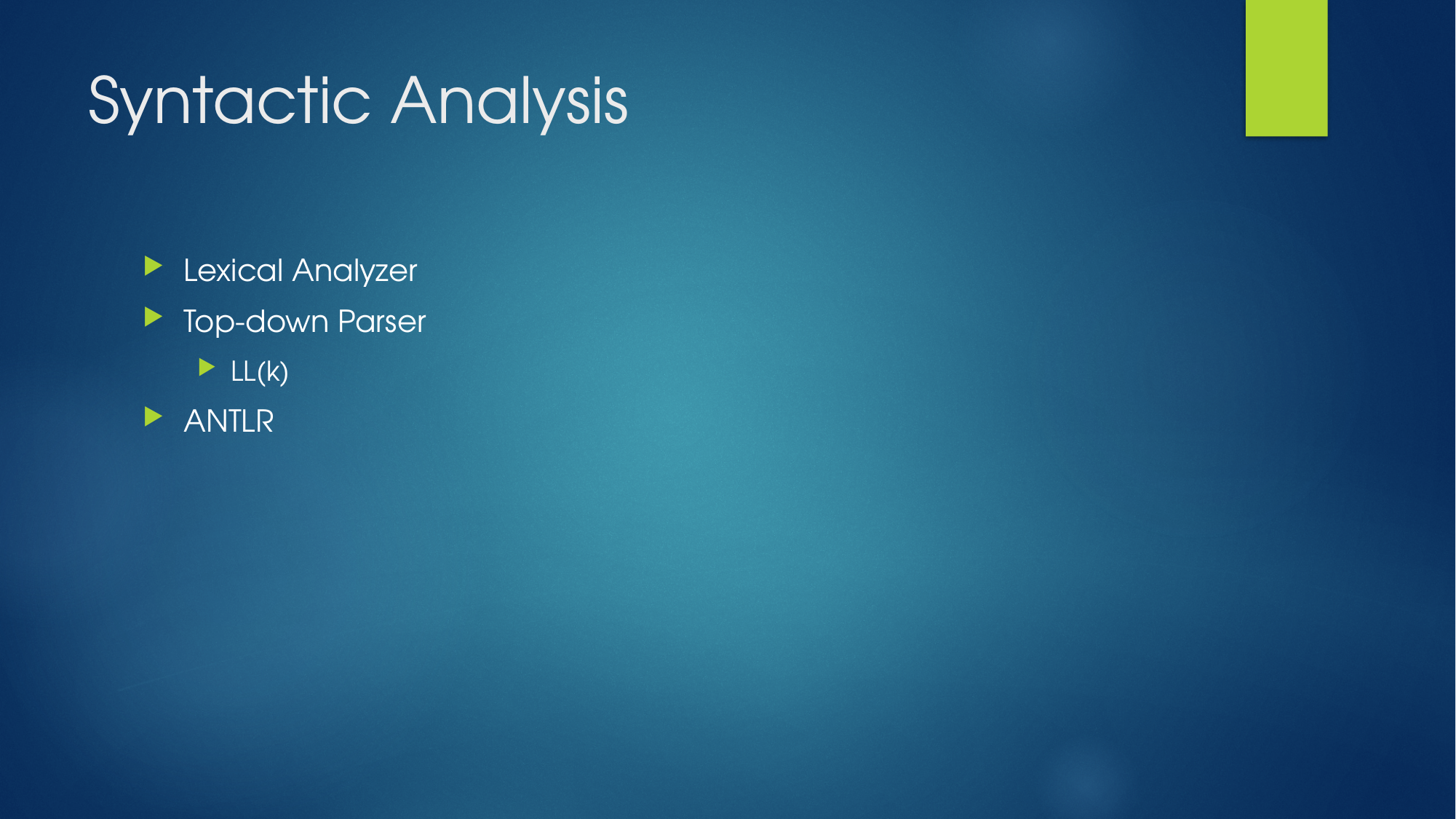

# Syntactic Analysis
Lexical Analyzer
Top-down Parser
LL(k)
ANTLR